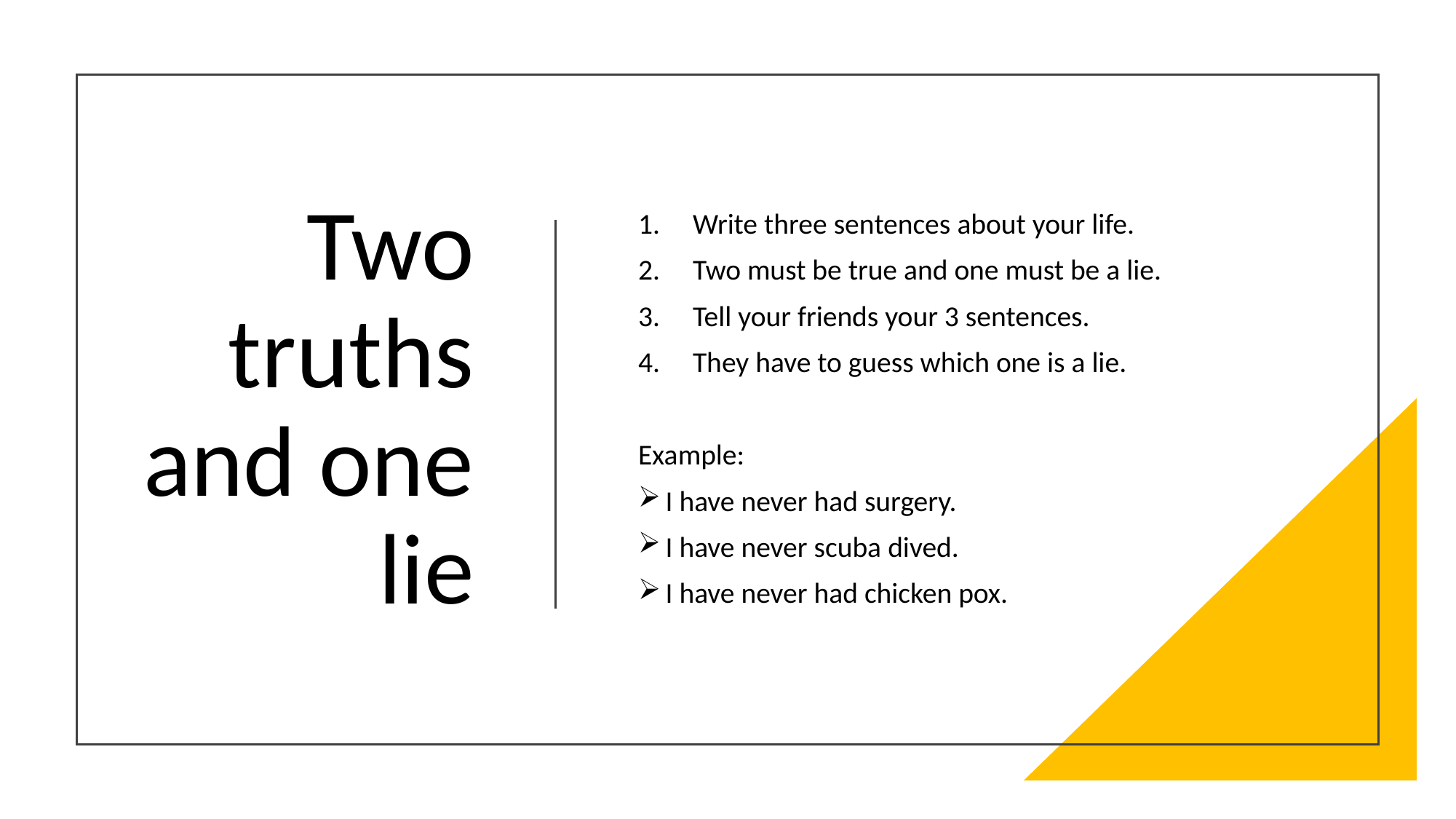

# Two truths and one lie
Write three sentences about your life.
Two must be true and one must be a lie.
Tell your friends your 3 sentences.
They have to guess which one is a lie.

Example:
I have never had surgery.
I have never scuba dived.
I have never had chicken pox.